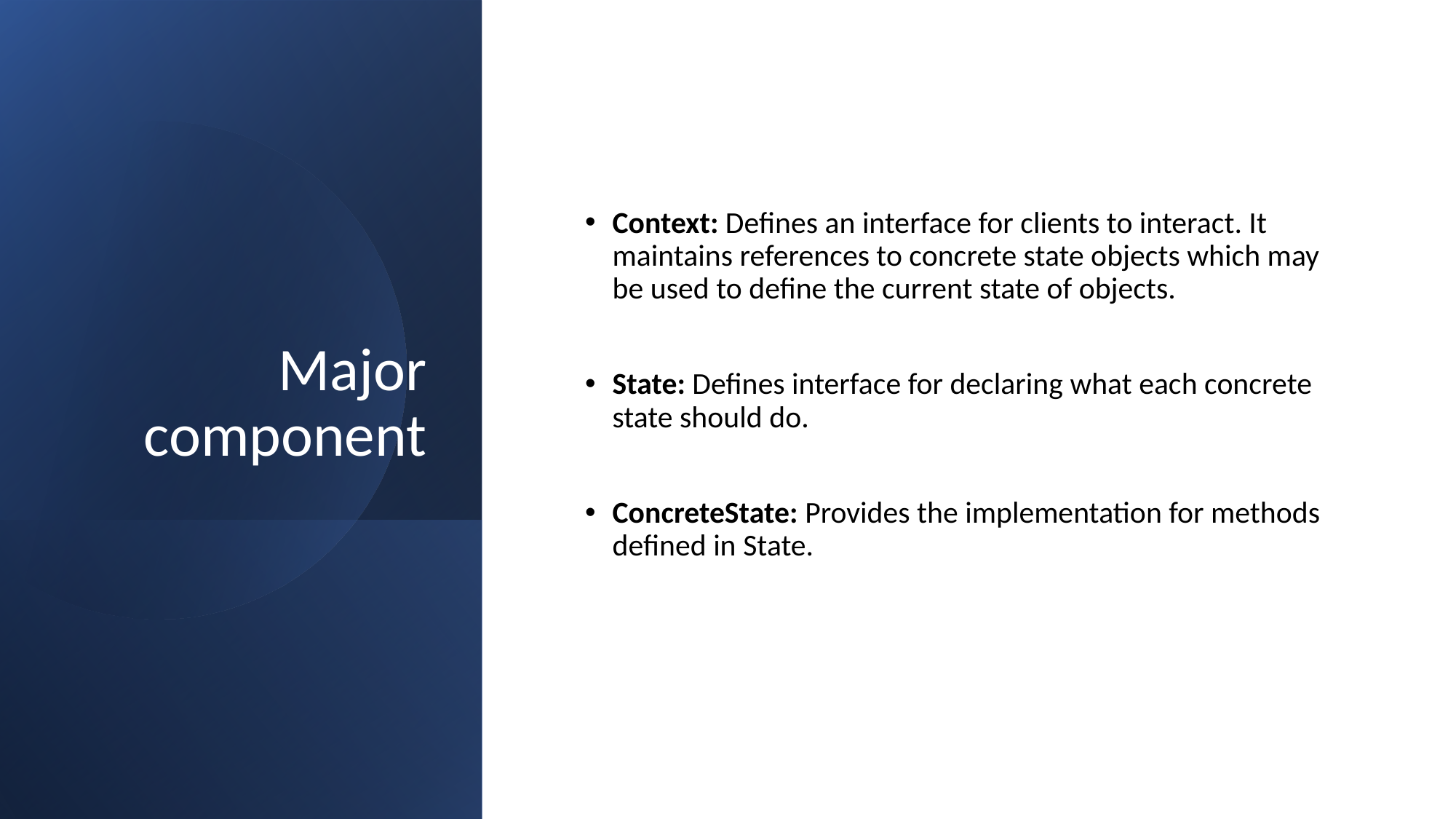

# Major component
Context: Defines an interface for clients to interact. It maintains references to concrete state objects which may be used to define the current state of objects.

State: Defines interface for declaring what each concrete state should do.

ConcreteState: Provides the implementation for methods defined in State.